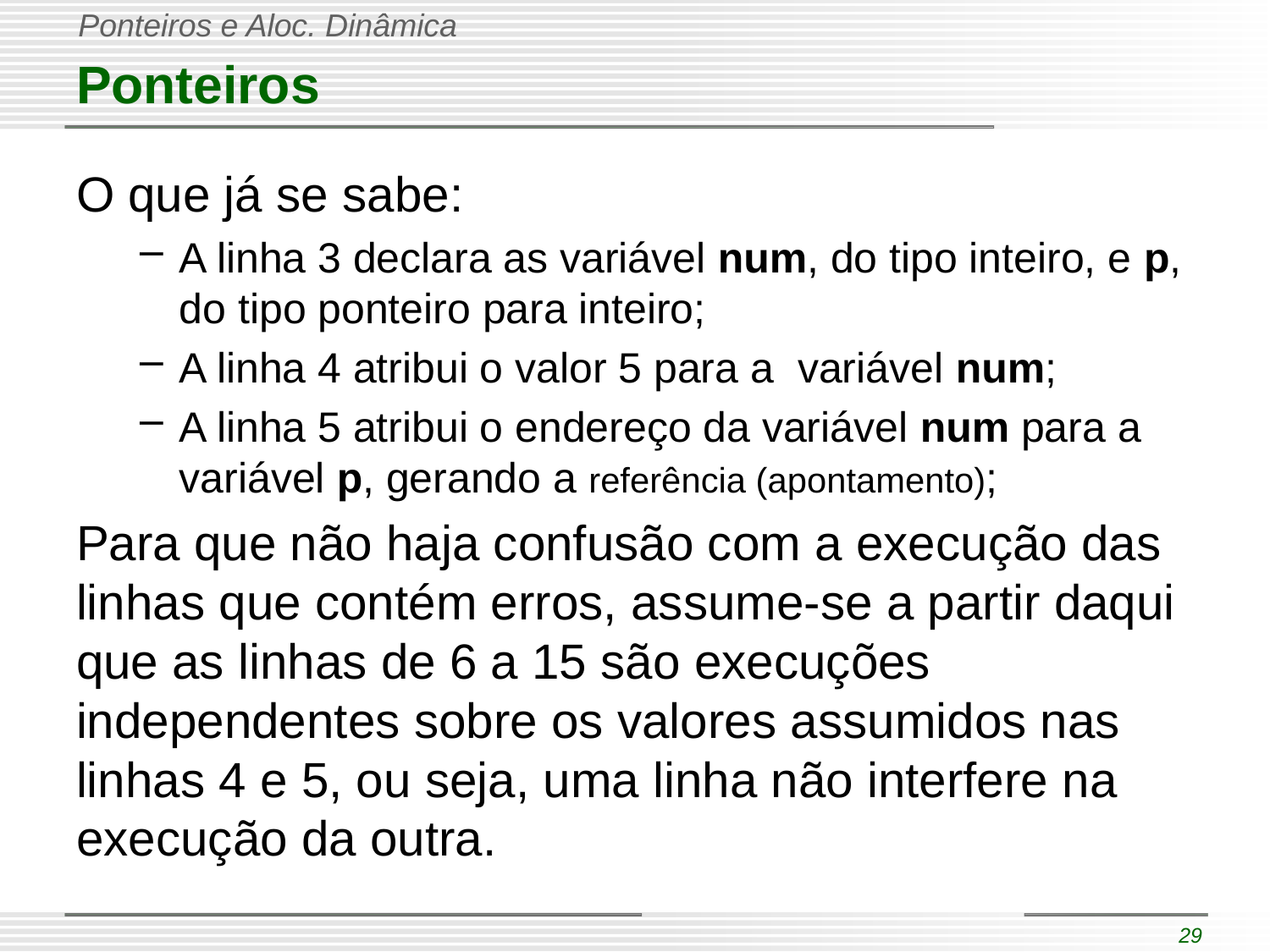

# Ponteiros
O que já se sabe:
A linha 3 declara as variável num, do tipo inteiro, e p, do tipo ponteiro para inteiro;
A linha 4 atribui o valor 5 para a  variável num;
A linha 5 atribui o endereço da variável num para a variável p, gerando a referência (apontamento);
Para que não haja confusão com a execução das linhas que contém erros, assume-se a partir daqui que as linhas de 6 a 15 são execuções independentes sobre os valores assumidos nas linhas 4 e 5, ou seja, uma linha não interfere na execução da outra.